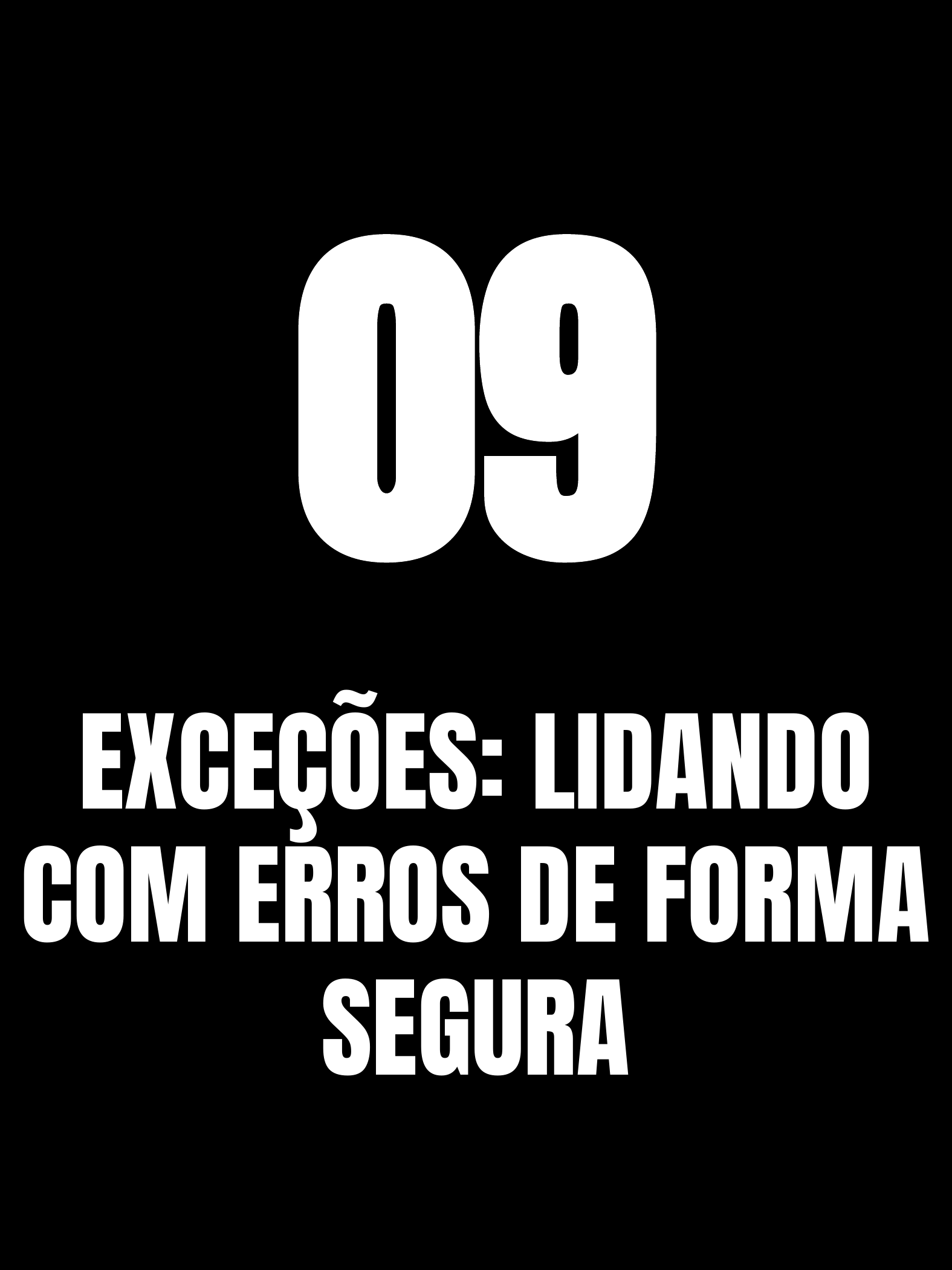

09
EXCEÇÕES: LIDANDO COM ERROS DE FORMA SEGURA